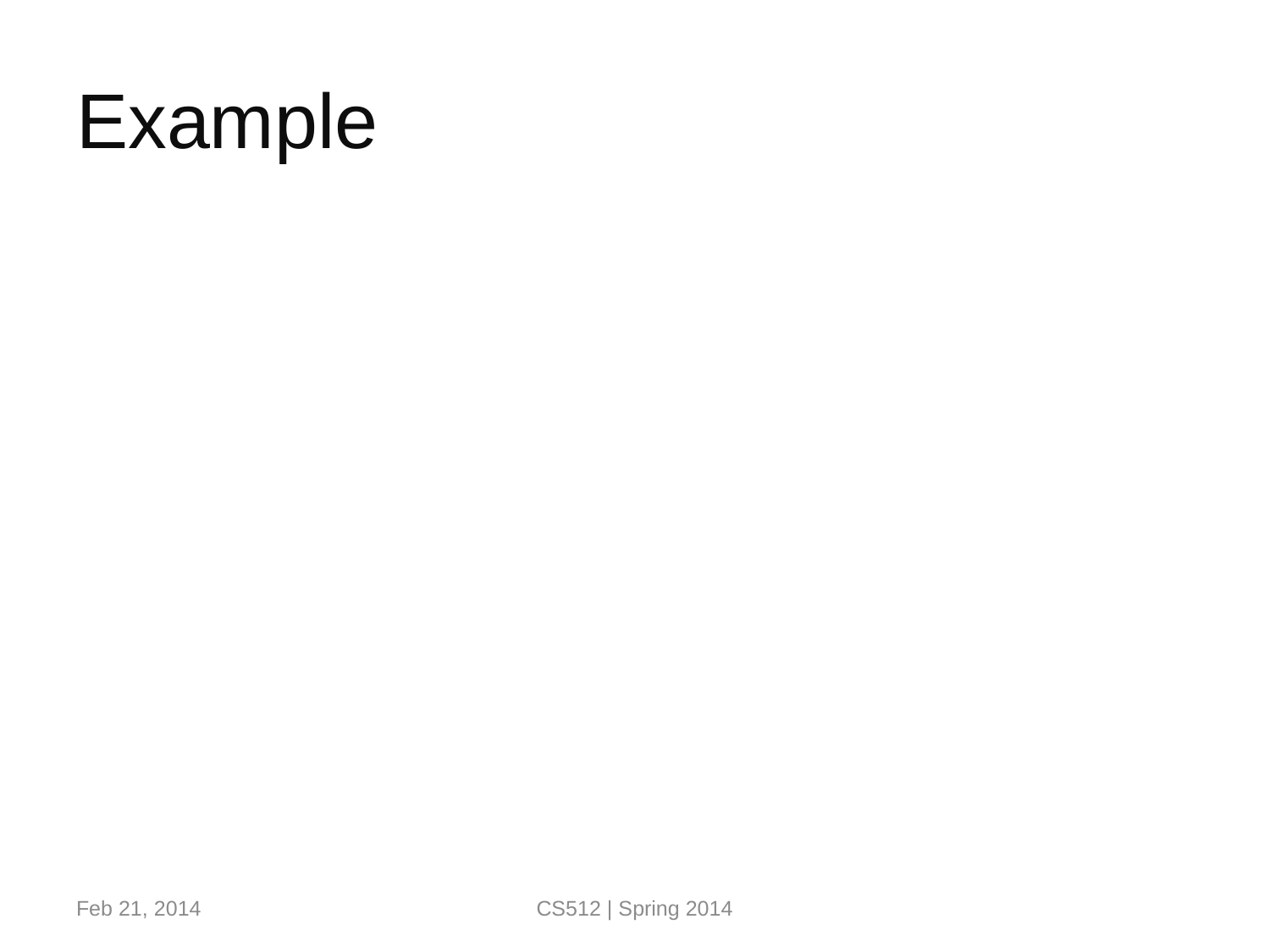

# Example

Feb 21, 2014
CS512 | Spring 2014